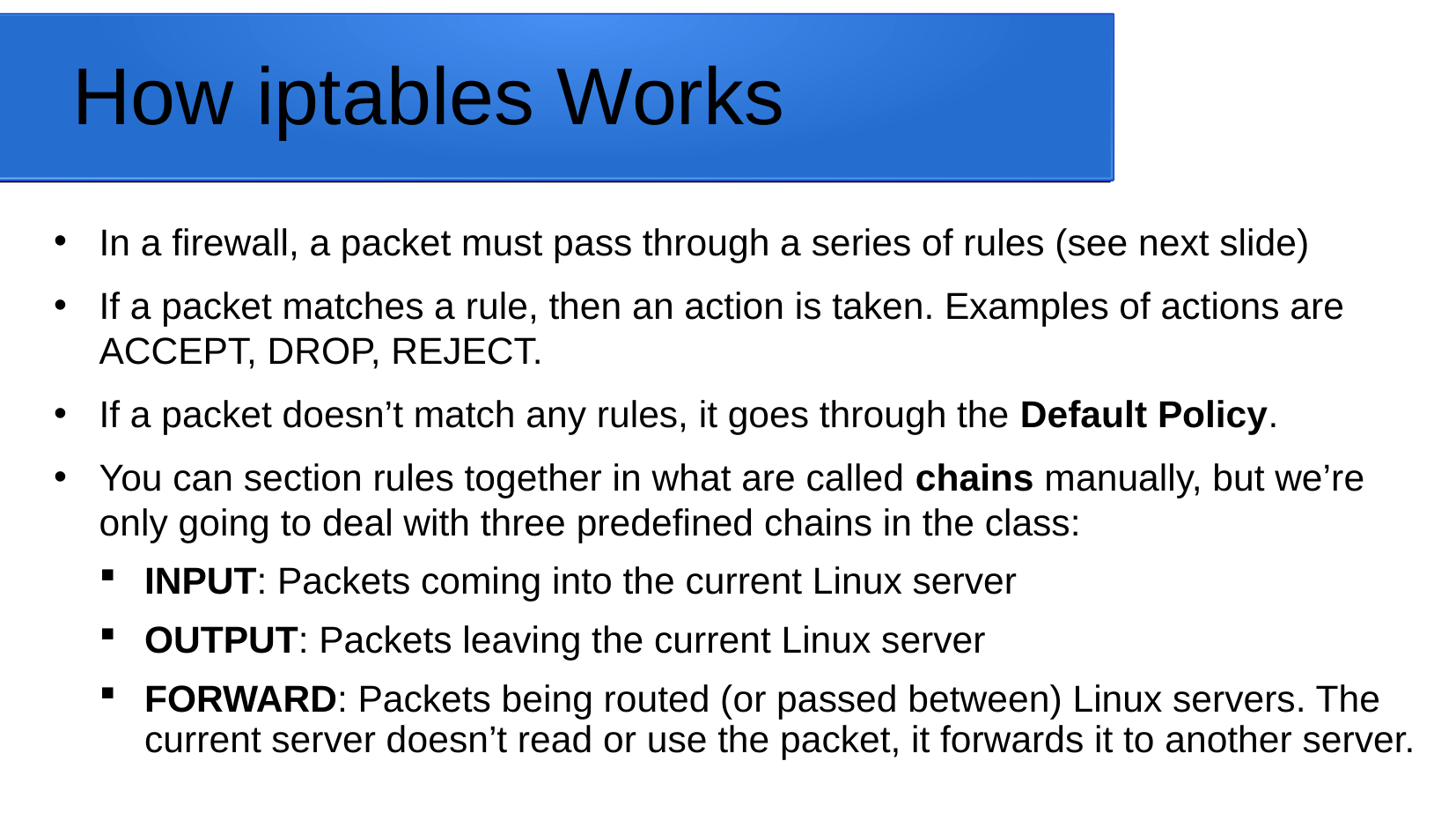

# How iptables Works
In a firewall, a packet must pass through a series of rules (see next slide)
If a packet matches a rule, then an action is taken. Examples of actions are ACCEPT, DROP, REJECT.
If a packet doesn’t match any rules, it goes through the Default Policy.
You can section rules together in what are called chains manually, but we’re only going to deal with three predefined chains in the class:
INPUT: Packets coming into the current Linux server
OUTPUT: Packets leaving the current Linux server
FORWARD: Packets being routed (or passed between) Linux servers. The current server doesn’t read or use the packet, it forwards it to another server.